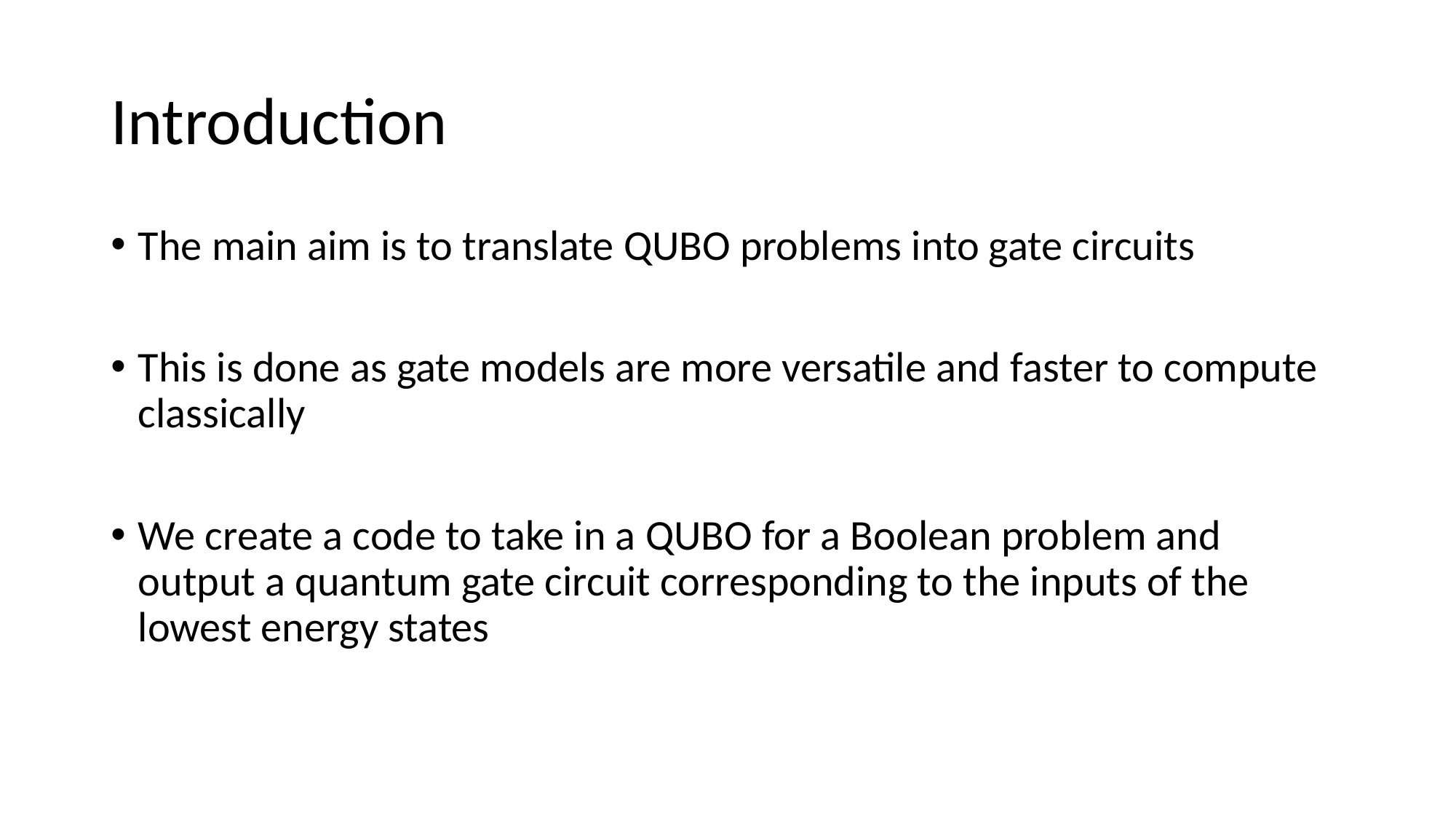

# Introduction
The main aim is to translate QUBO problems into gate circuits

This is done as gate models are more versatile and faster to compute classically

We create a code to take in a QUBO for a Boolean problem and output a quantum gate circuit corresponding to the inputs of the lowest energy states